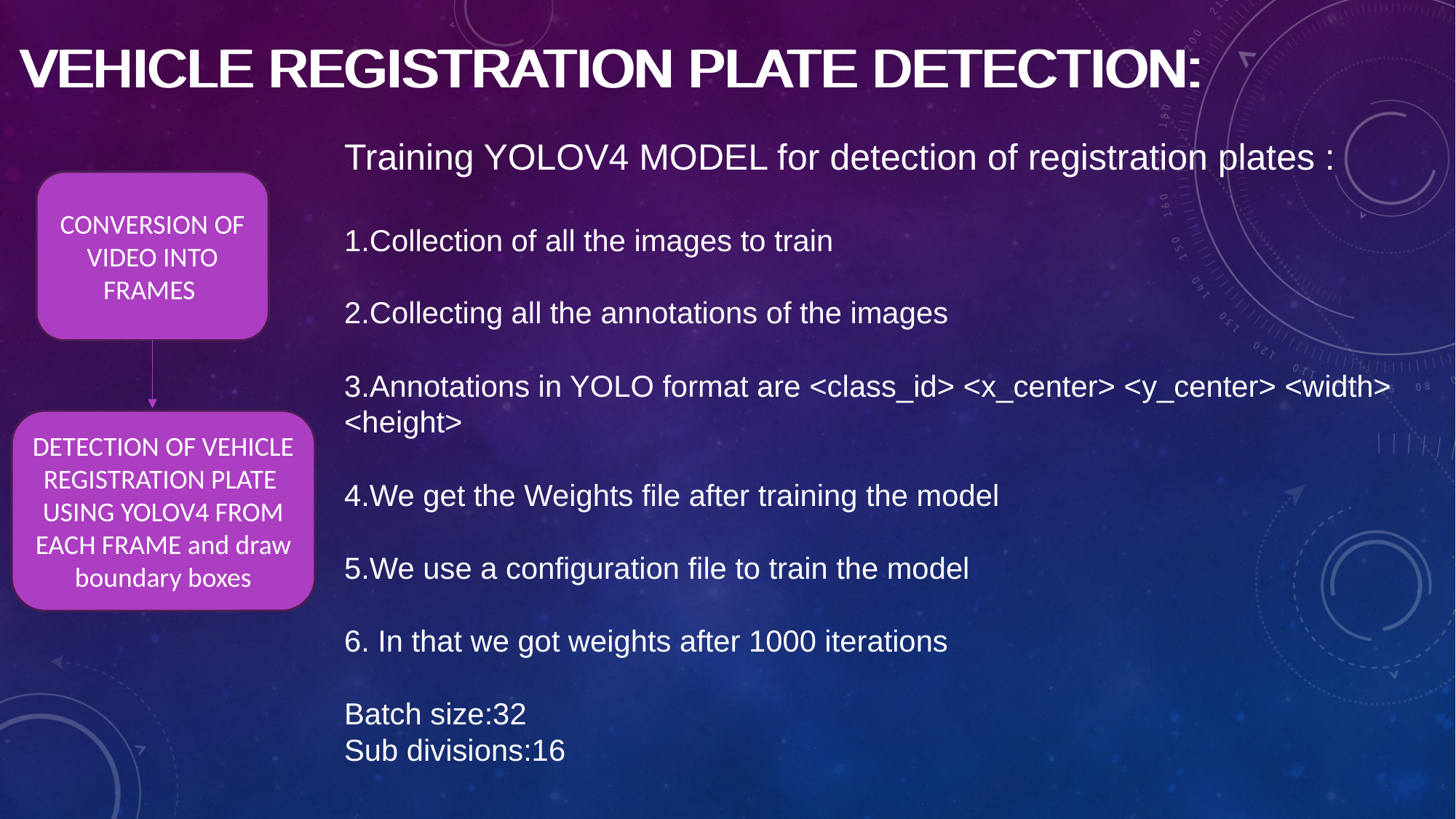

VEHICLE REGISTRATION PLATE DETECTION:
# VEHICLE REGISTRATION PLATE DETECTION:
Training YOLOV4 MODEL for detection of registration plates :

1.Collection of all the images to train

2.Collecting all the annotations of the images

3.Annotations in YOLO format are <class_id> <x_center> <y_center> <width> <height>

4.We get the Weights file after training the model

5.We use a configuration file to train the model
6. In that we got weights after 1000 iterations

Batch size:32
Sub divisions:16

CONVERSION OF VIDEO INTO FRAMES
DETECTION OF VEHICLE REGISTRATION PLATE  USING YOLOV4 FROM EACH FRAME and draw boundary boxes